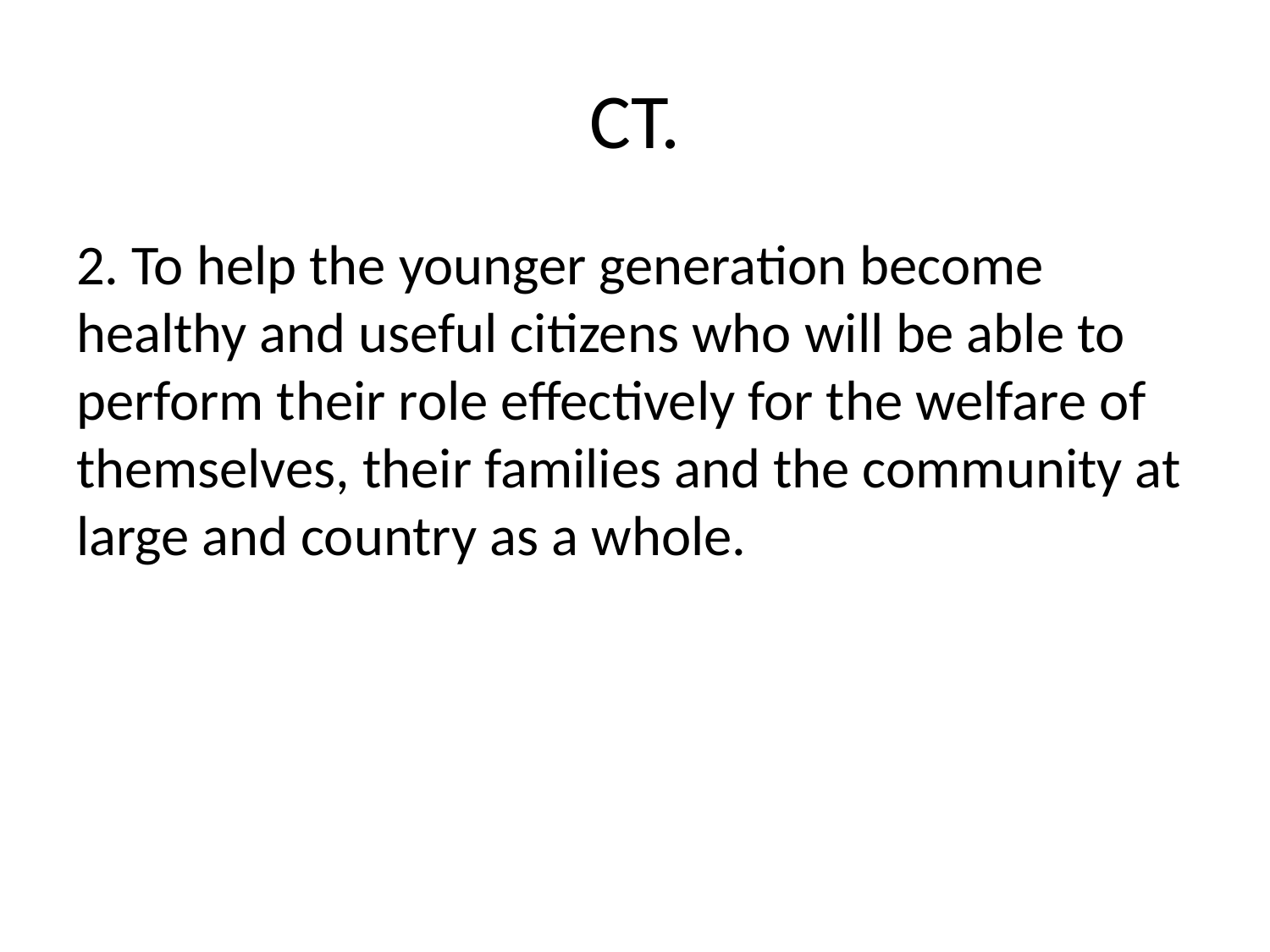

# CT.
2. To help the younger generation become healthy and useful citizens who will be able to perform their role effectively for the welfare of themselves, their families and the community at large and country as a whole.